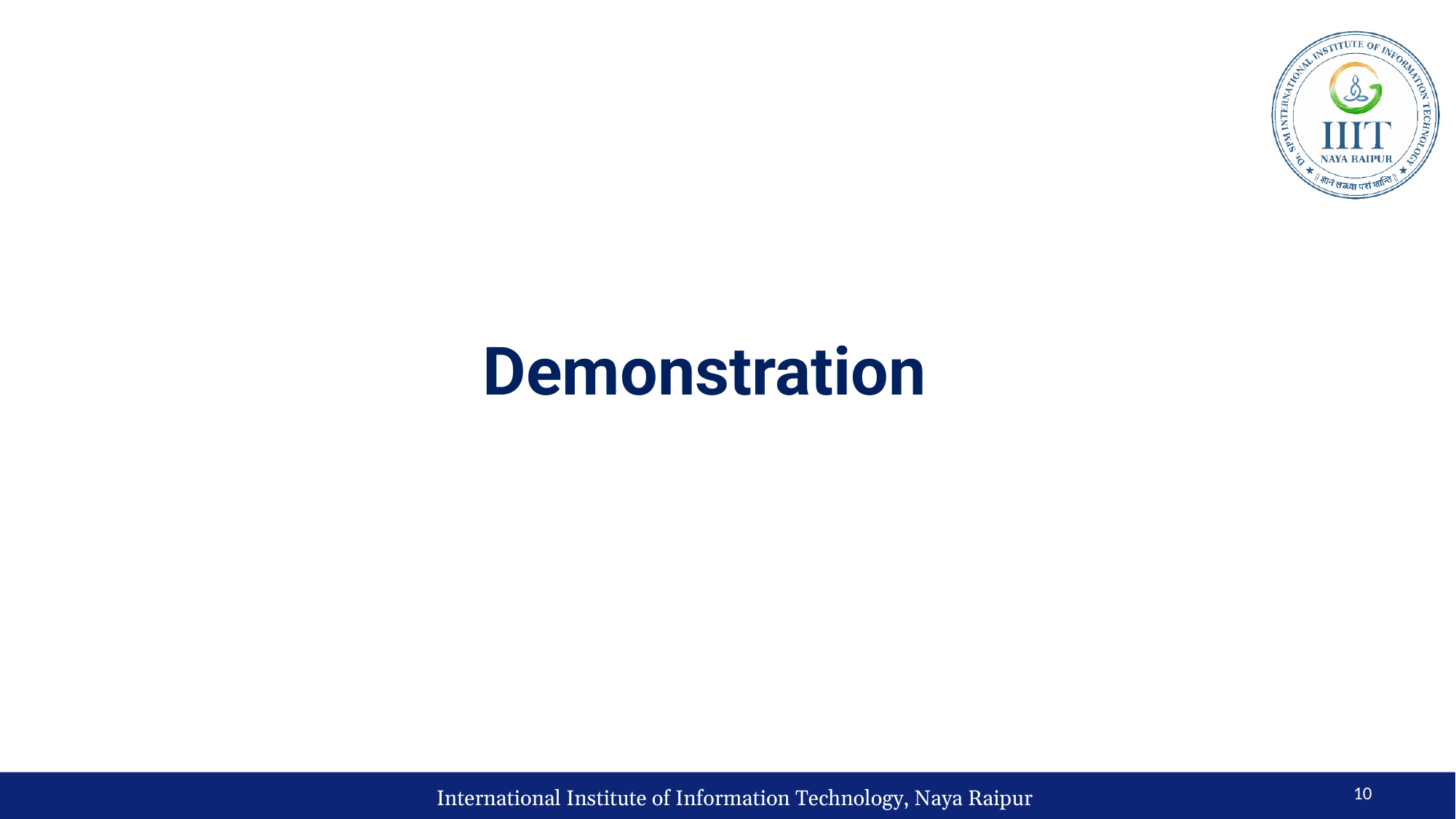

# Demonstration
10
International Institute of Information Technology, Naya Raipur